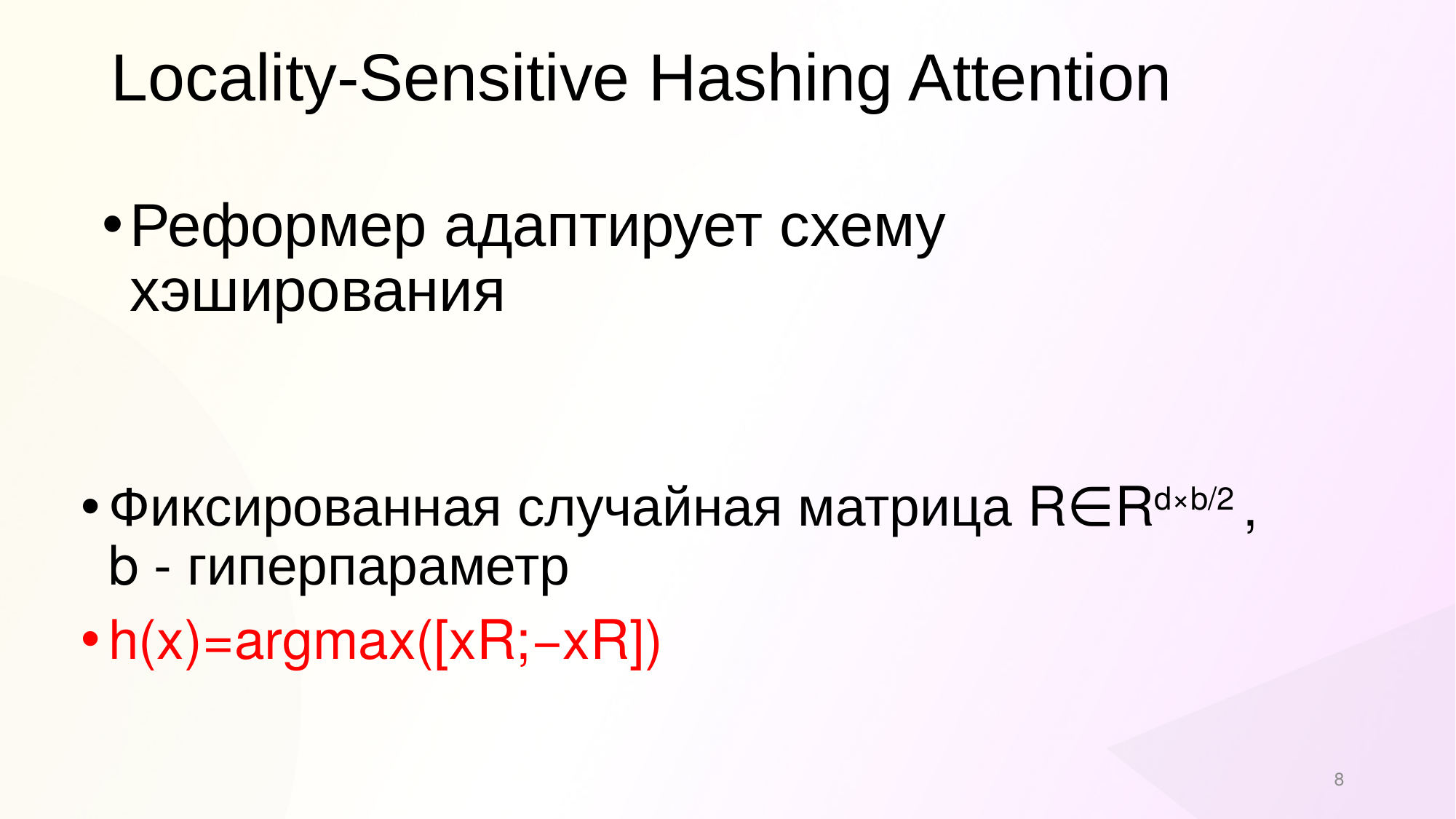

# Locality-Sensitive Hashing Attention
Реформер адаптирует схему хэширования

Фиксированная случайная матрица R∈Rd×b/2 , b - гиперпараметр
h(x)=argmax([xR;−xR])

8